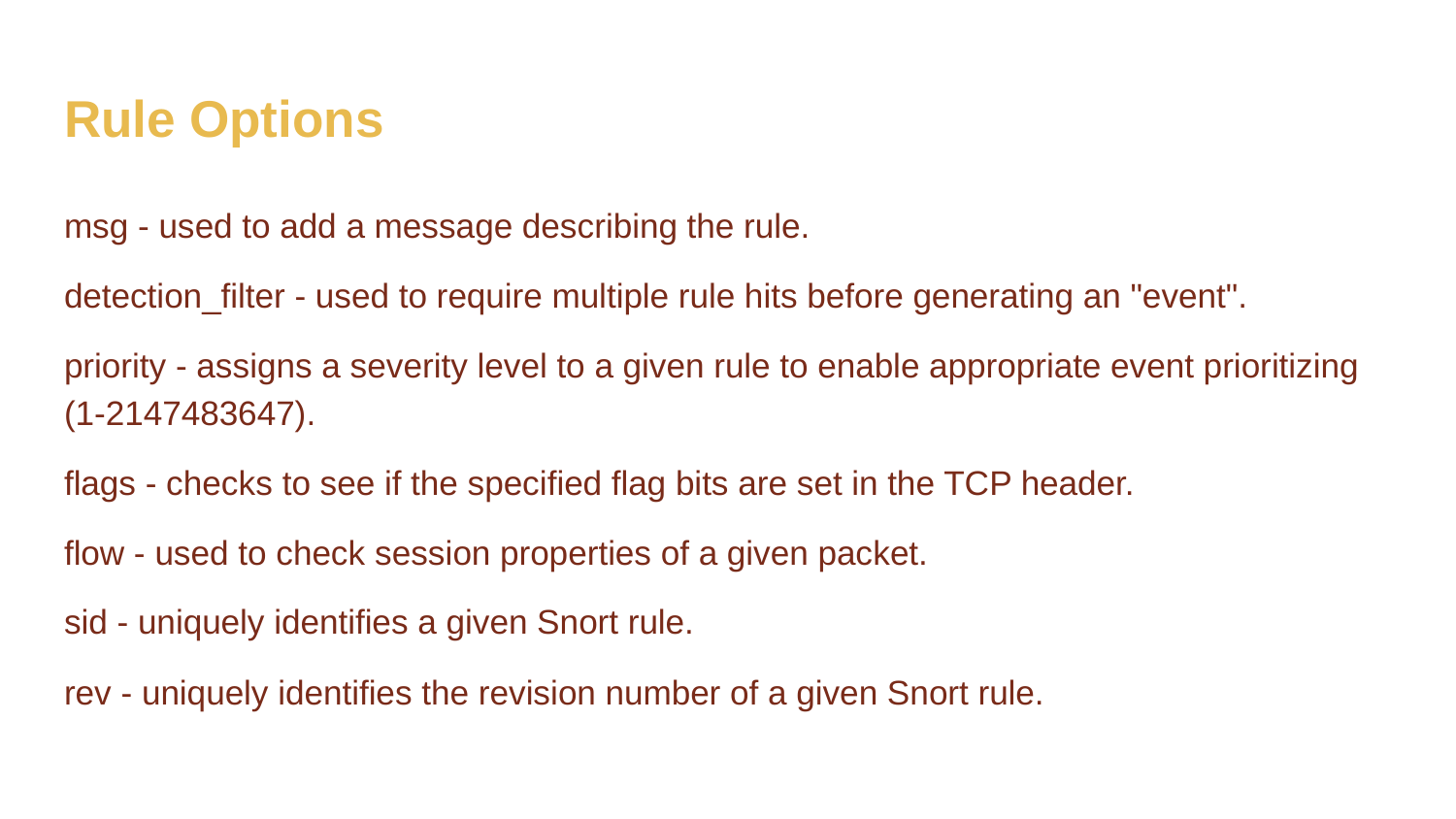

# Rule Options
msg - used to add a message describing the rule.
detection_filter - used to require multiple rule hits before generating an "event".
priority - assigns a severity level to a given rule to enable appropriate event prioritizing (1-2147483647).
flags - checks to see if the specified flag bits are set in the TCP header.
flow - used to check session properties of a given packet.
sid - uniquely identifies a given Snort rule.
rev - uniquely identifies the revision number of a given Snort rule.